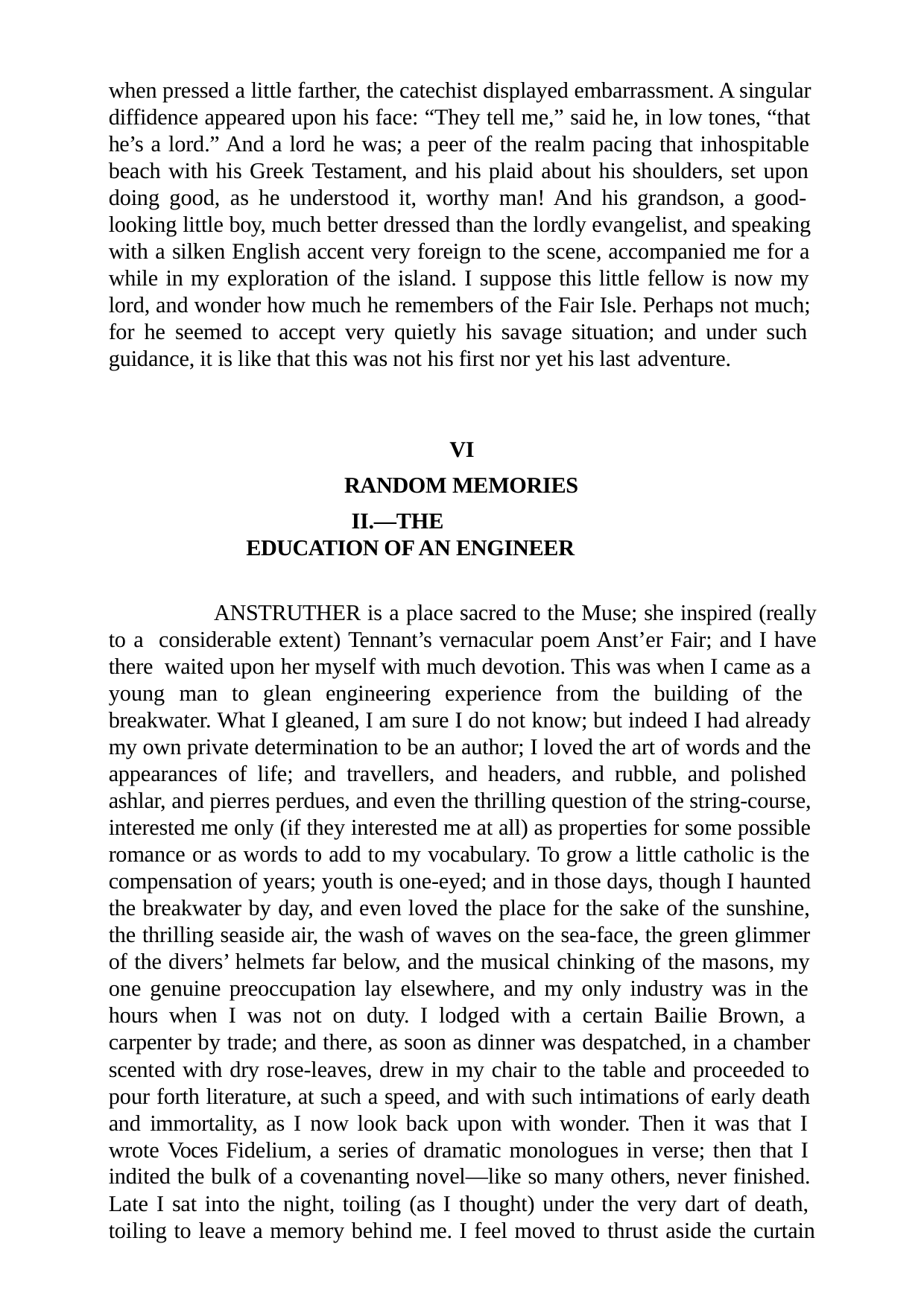

when pressed a little farther, the catechist displayed embarrassment. A singular  diffidence appeared upon his face: “They tell me,” said he, in low tones, “that  he’s a lord.” And a lord he was; a peer of the realm pacing that inhospitable  beach with his Greek Testament, and his plaid about his shoulders, set upon  doing good, as he understood it, worthy man! And his grandson, a good-  looking little boy, much better dressed than the lordly evangelist, and speaking  with a silken English accent very foreign to the scene, accompanied me for a  while in my exploration of the island. I suppose this little fellow is now my  lord, and wonder how much he remembers of the Fair Isle. Perhaps not much;  for he seemed to accept very quietly his savage situation; and under such  guidance, it is like that this was not his first nor yet his last adventure.

VI  RANDOM MEMORIES
II.—THE EDUCATION OF AN ENGINEER

ANSTRUTHER is a place sacred to the Muse; she inspired (really to a  considerable extent) Tennant’s vernacular poem Anst’er Fair; and I have there  waited upon her myself with much devotion. This was when I came as a  young man to glean engineering experience from the building of the  breakwater. What I gleaned, I am sure I do not know; but indeed I had already  my own private determination to be an author; I loved the art of words and the  appearances of life; and travellers, and headers, and rubble, and polished  ashlar, and pierres perdues, and even the thrilling question of the string-course,  interested me only (if they interested me at all) as properties for some possible  romance or as words to add to my vocabulary. To grow a little catholic is the  compensation of years; youth is one-eyed; and in those days, though I haunted  the breakwater by day, and even loved the place for the sake of the sunshine,  the thrilling seaside air, the wash of waves on the sea-face, the green glimmer  of the divers’ helmets far below, and the musical chinking of the masons, my  one genuine preoccupation lay elsewhere, and my only industry was in the  hours when I was not on duty. I lodged with a certain Bailie Brown, a  carpenter by trade; and there, as soon as dinner was despatched, in a chamber  scented with dry rose-leaves, drew in my chair to the table and proceeded to  pour forth literature, at such a speed, and with such intimations of early death  and immortality, as I now look back upon with wonder. Then it was that I  wrote Voces Fidelium, a series of dramatic monologues in verse; then that I  indited the bulk of a covenanting novel—like so many others, never finished.  Late I sat into the night, toiling (as I thought) under the very dart of death,  toiling to leave a memory behind me. I feel moved to thrust aside the curtain